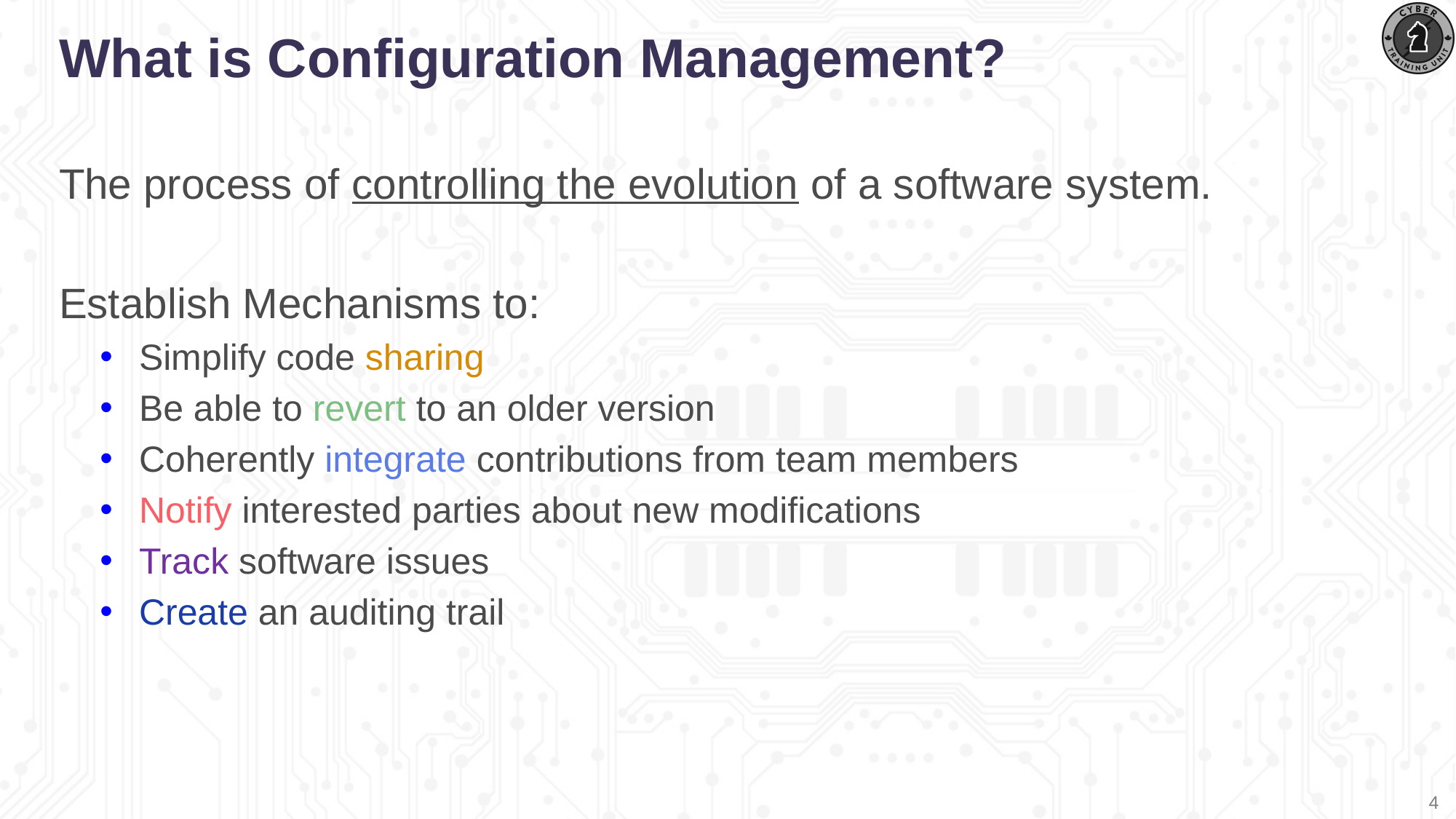

# What is Configuration Management?

The process of controlling the evolution of a software system.

Establish Mechanisms to:
Simplify code sharing
Be able to revert to an older version
Coherently integrate contributions from team members
Notify interested parties about new modifications
Track software issues
Create an auditing trail